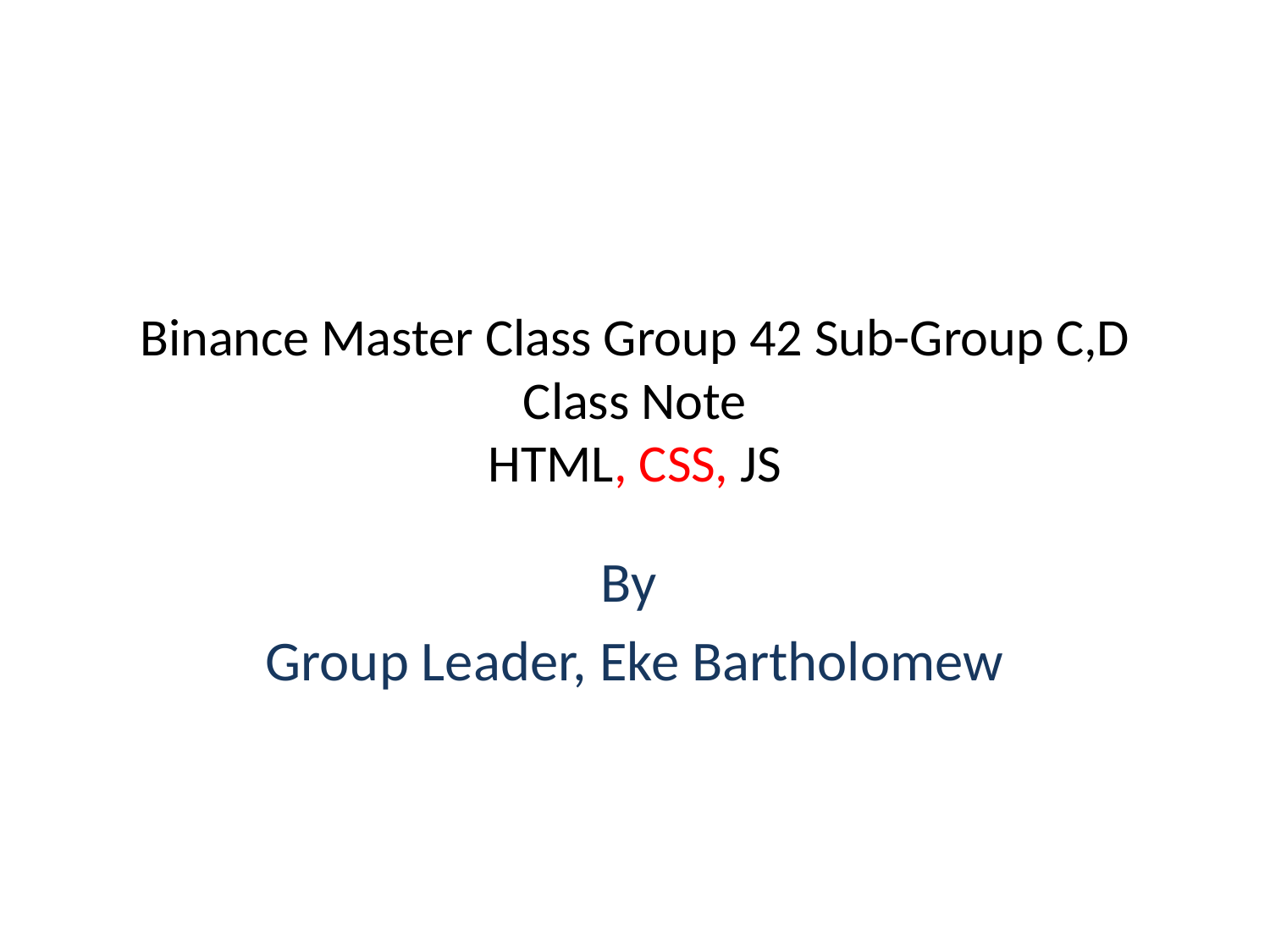

# Binance Master Class Group 42 Sub-Group C,D Class Note HTML, CSS, JS
By
Group Leader, Eke Bartholomew